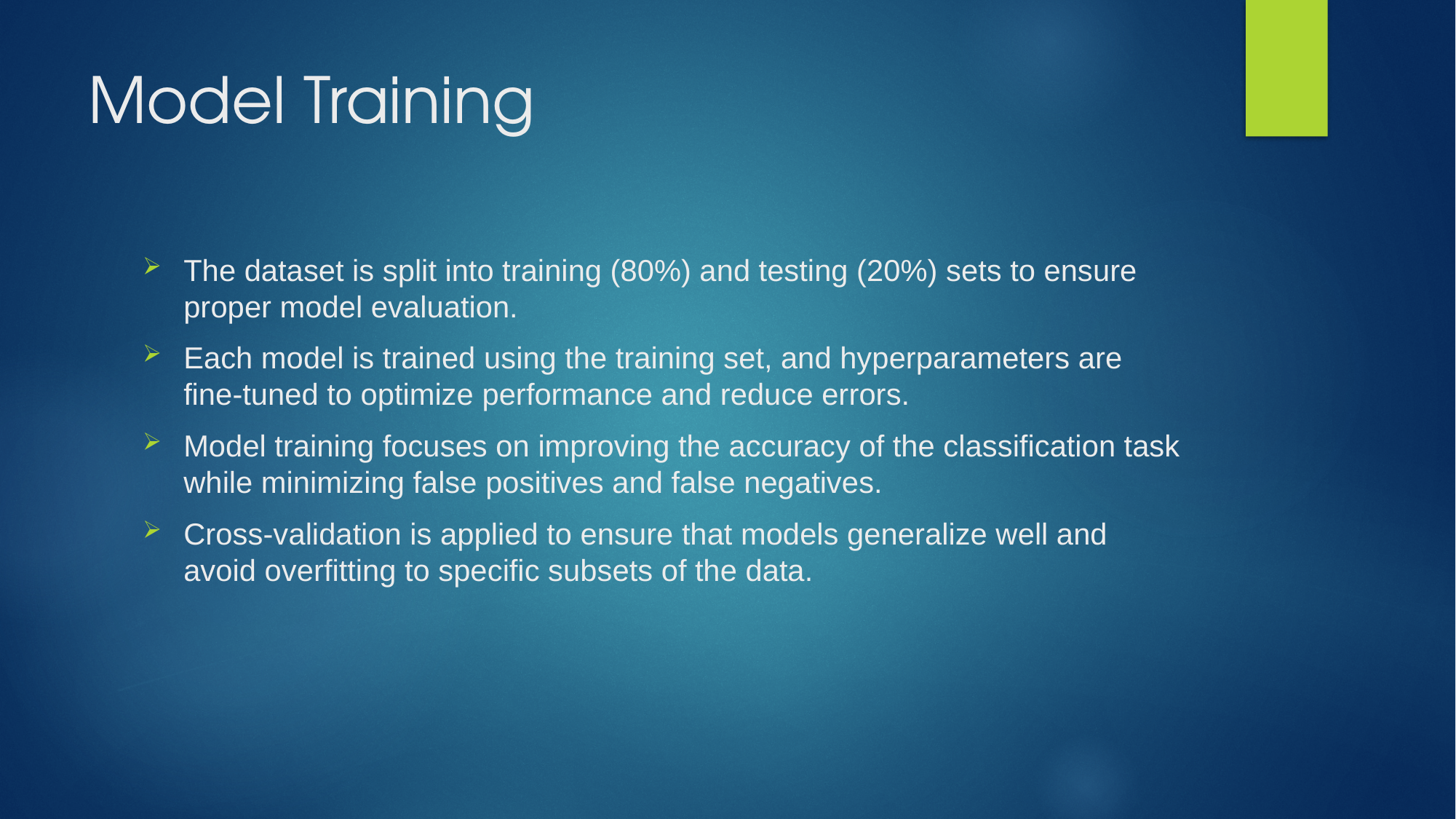

# Model Training
The dataset is split into training (80%) and testing (20%) sets to ensure proper model evaluation.
Each model is trained using the training set, and hyperparameters are fine-tuned to optimize performance and reduce errors.
Model training focuses on improving the accuracy of the classification task while minimizing false positives and false negatives.
Cross-validation is applied to ensure that models generalize well and avoid overfitting to specific subsets of the data.